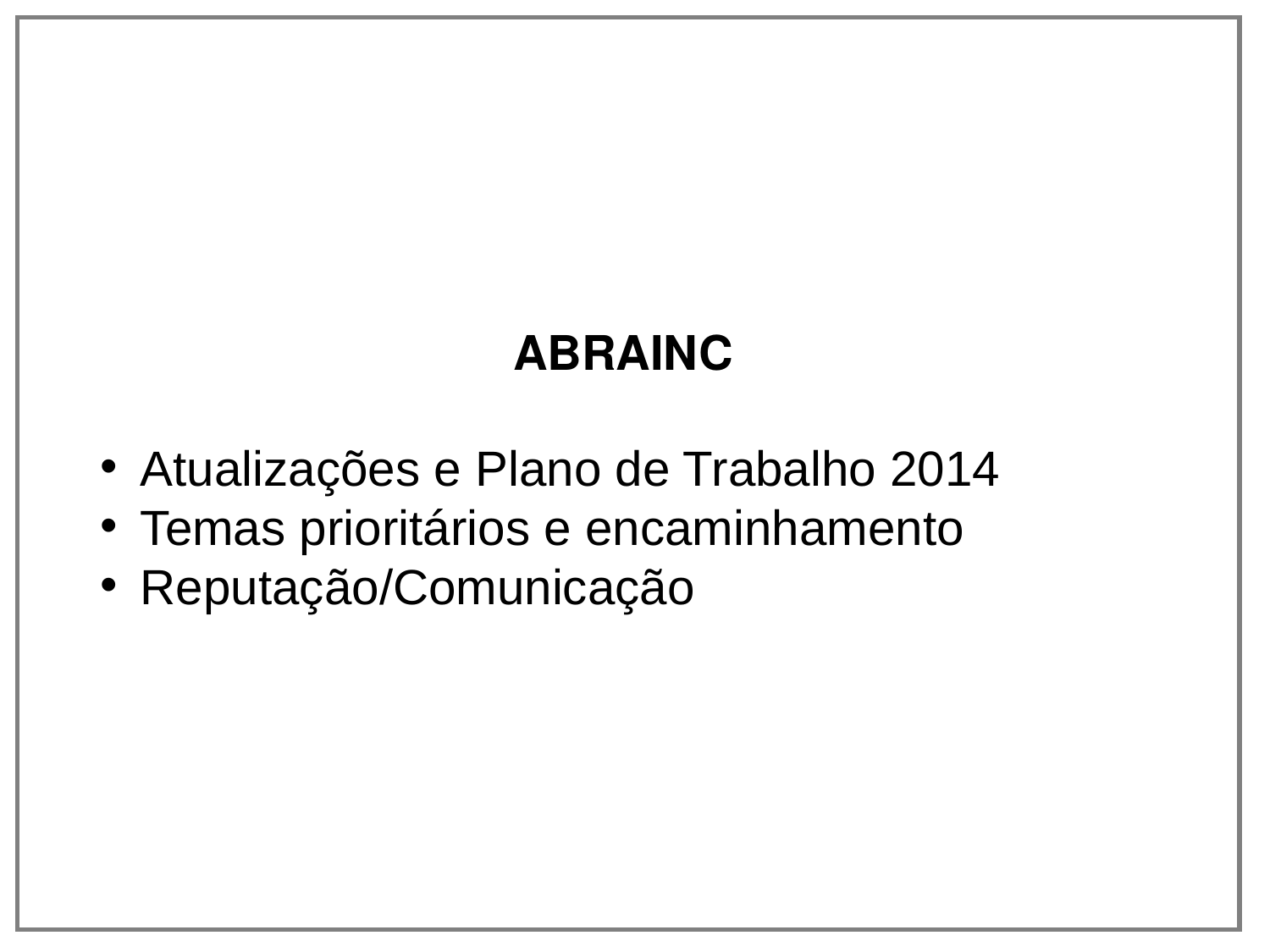

ABRAINC

Atualizações e Plano de Trabalho 2014
Temas prioritários e encaminhamento
Reputação/Comunicação